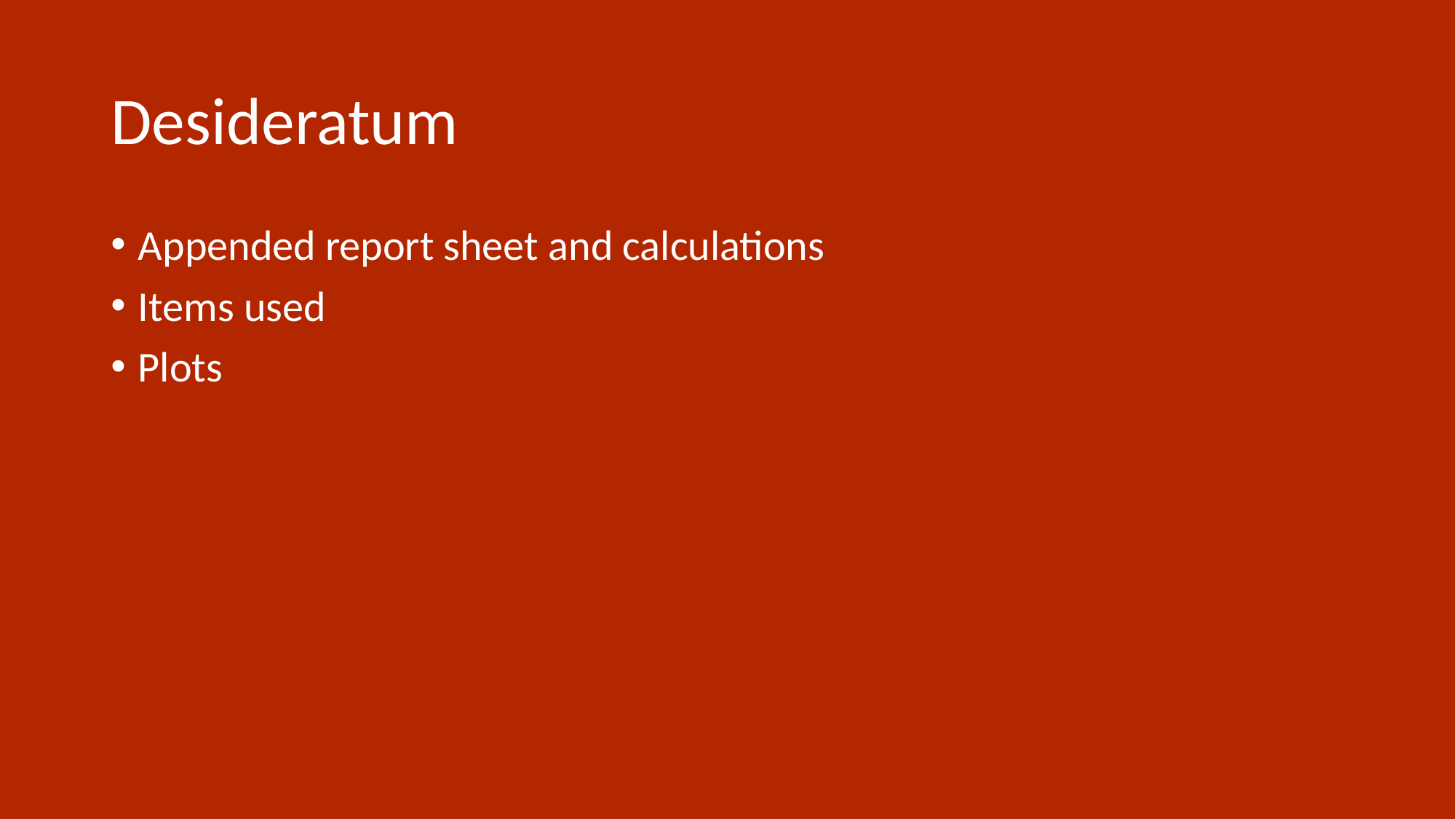

# Desideratum
Appended report sheet and calculations
Items used
Plots